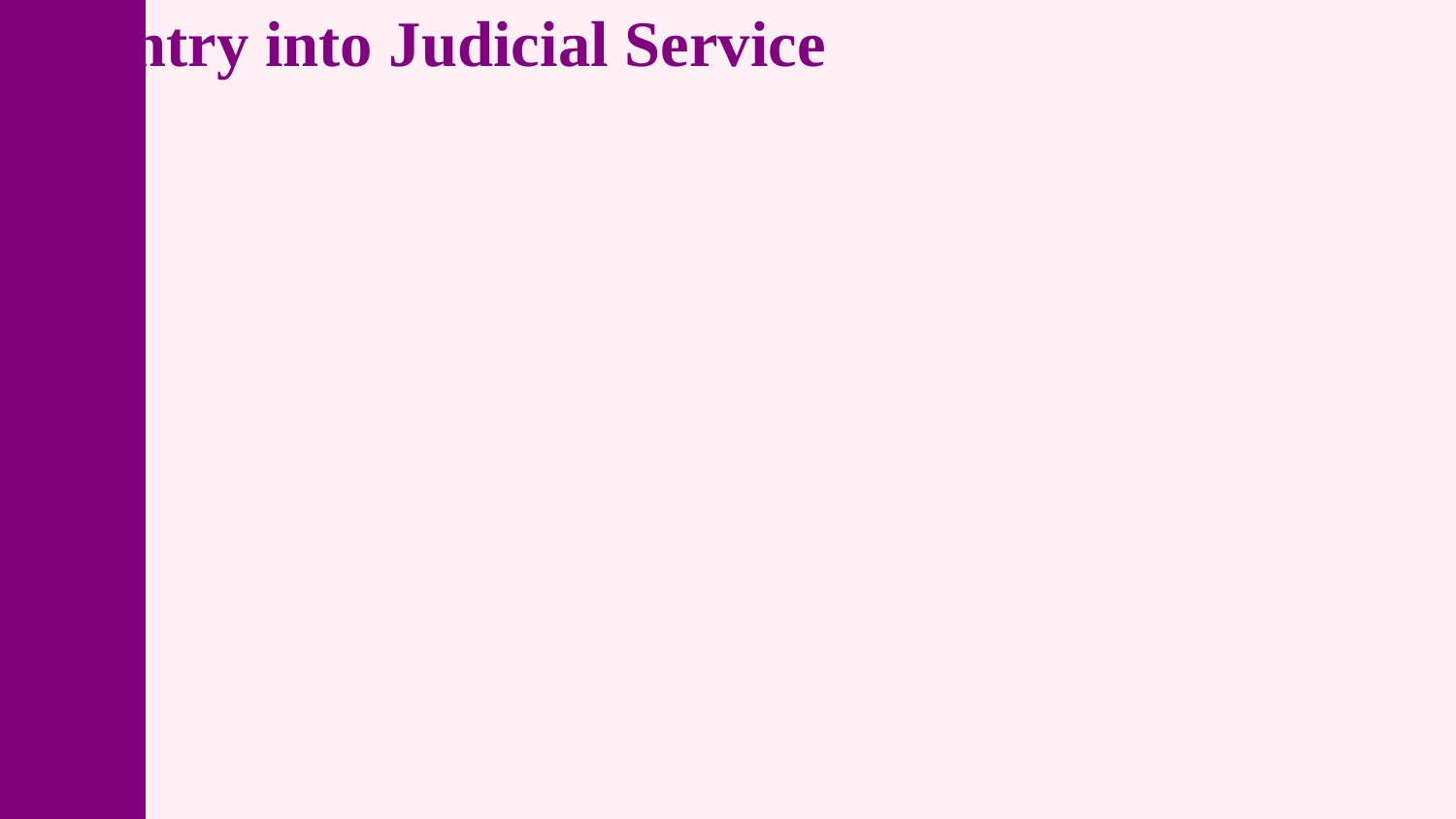

Entry into Judicial Service
Justice Thangaraju began his judicial career not directly at the High Court, but by joining the Tamil Nadu State Judicial Service. He served in the subordinate judiciary, gaining extensive experience at the grassroots level.